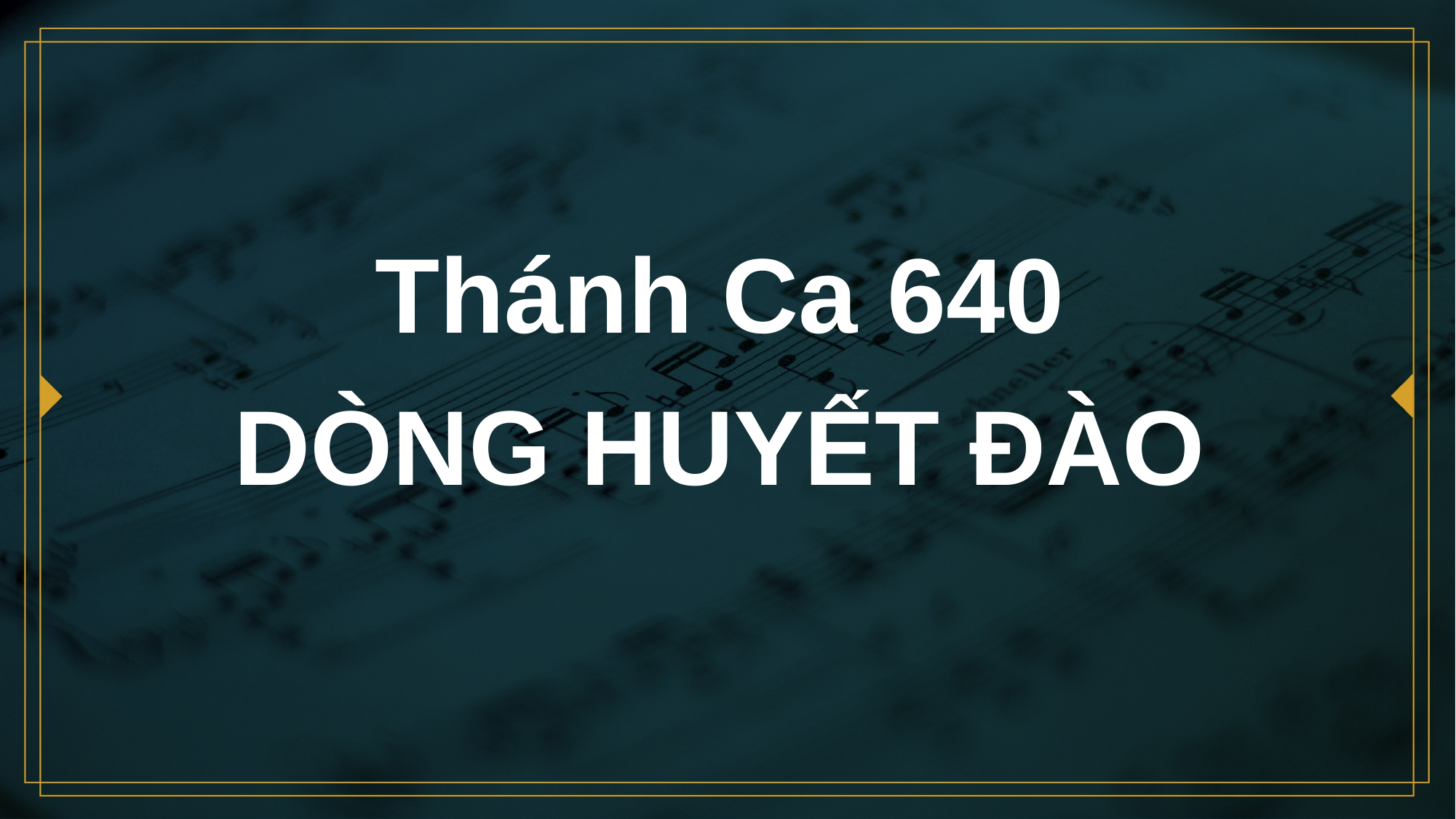

# Thánh Ca 640 DÒNG HUYẾT ÐÀO